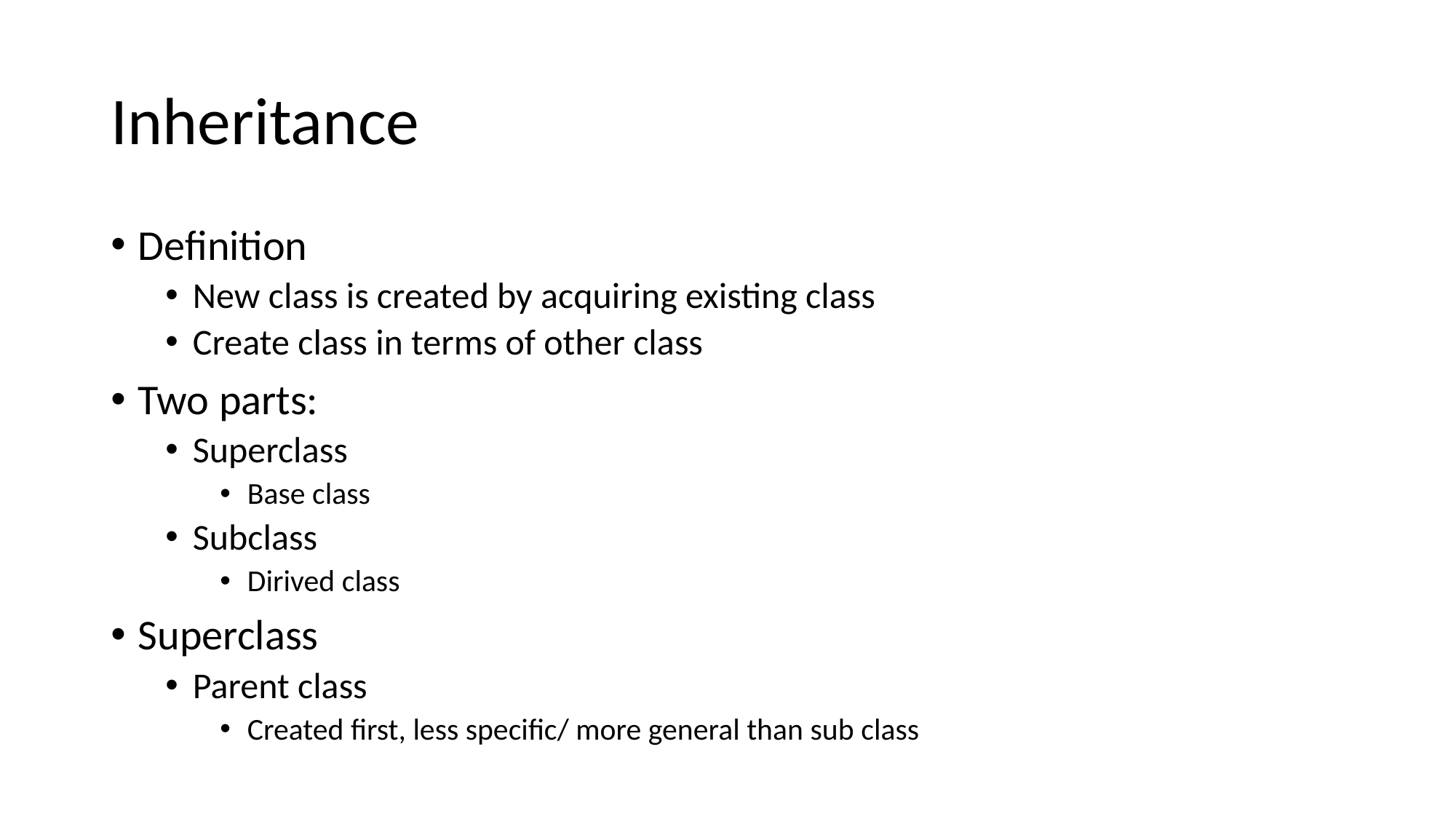

# Inheritance
Definition
New class is created by acquiring existing class
Create class in terms of other class
Two parts:
Superclass
Base class
Subclass
Dirived class
Superclass
Parent class
Created first, less specific/ more general than sub class